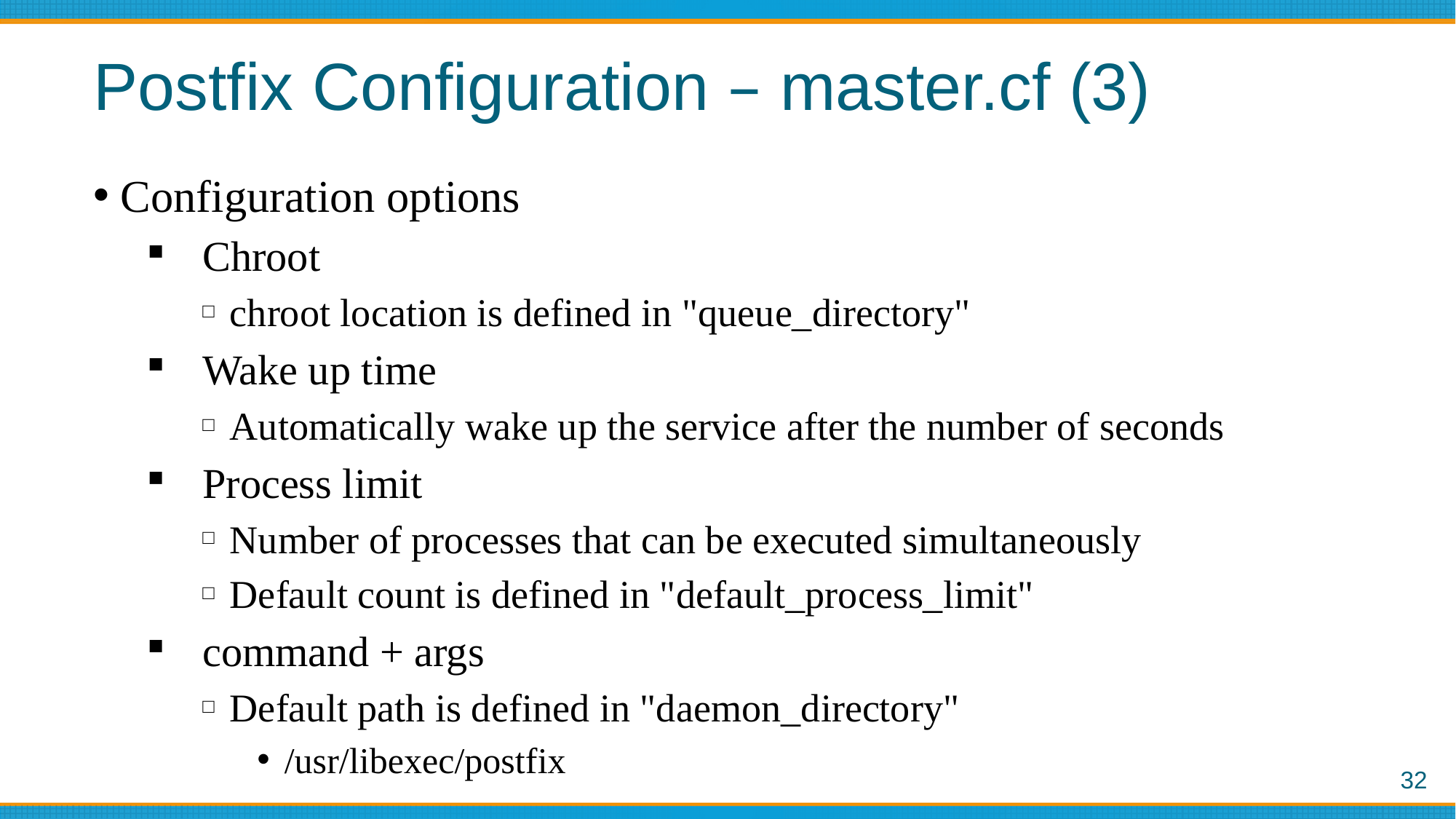

# Postfix Configuration – master.cf (3)
Configuration options
Chroot
chroot location is defined in "queue_directory"
Wake up time
Automatically wake up the service after the number of seconds
Process limit
Number of processes that can be executed simultaneously
Default count is defined in "default_process_limit"
command + args
Default path is defined in "daemon_directory"
/usr/libexec/postfix

32